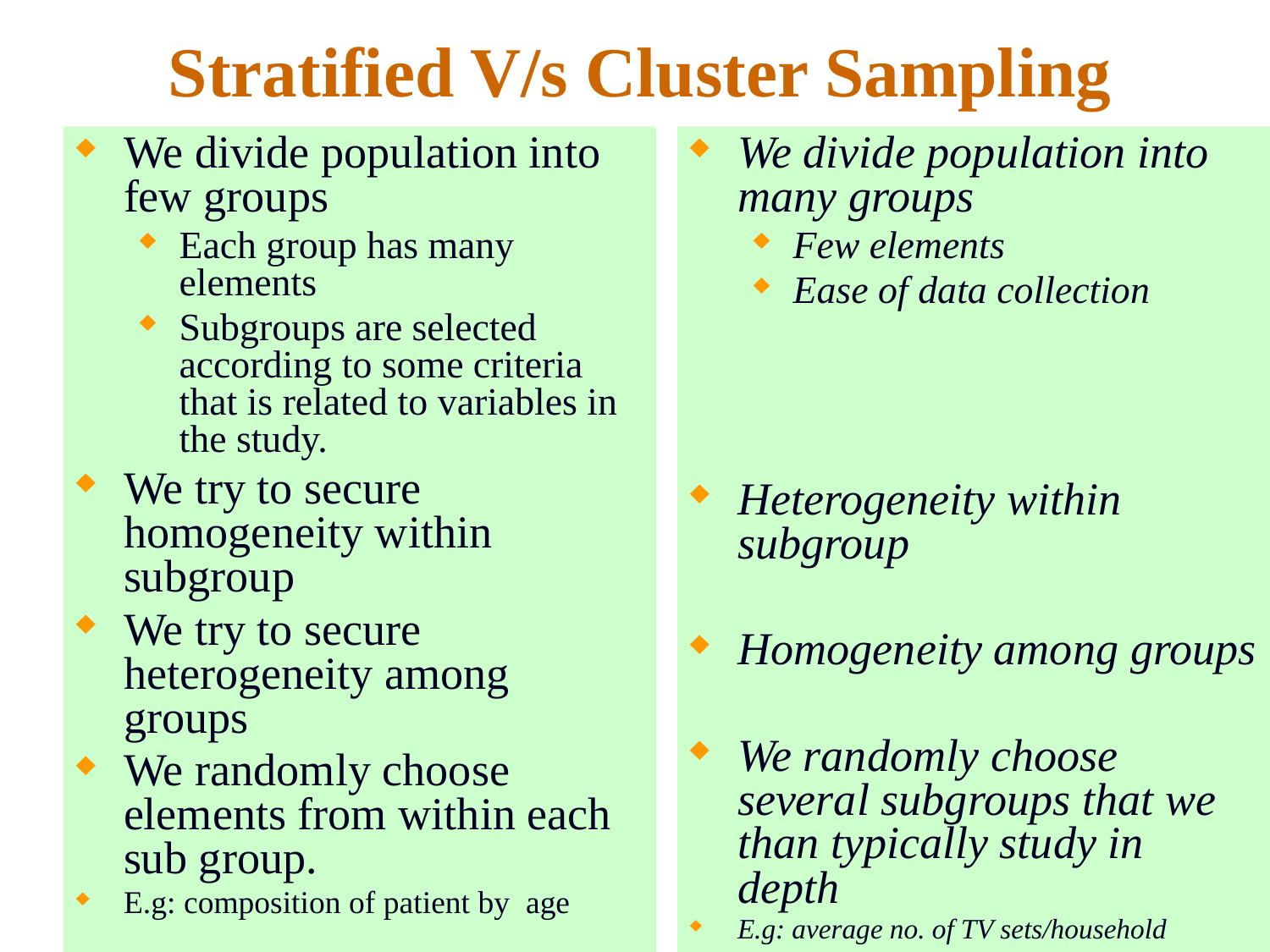

# Stratified V/s Cluster Sampling
We divide population into few groups
Each group has many elements
Subgroups are selected according to some criteria that is related to variables in the study.
We try to secure homogeneity within subgroup
We try to secure heterogeneity among groups
We randomly choose elements from within each sub group.
E.g: composition of patient by  age
We divide population into many groups
Few elements
Ease of data collection

Heterogeneity within subgroup

Homogeneity among groups

We randomly choose several subgroups that we than typically study in depth
E.g: average no. of TV sets/household